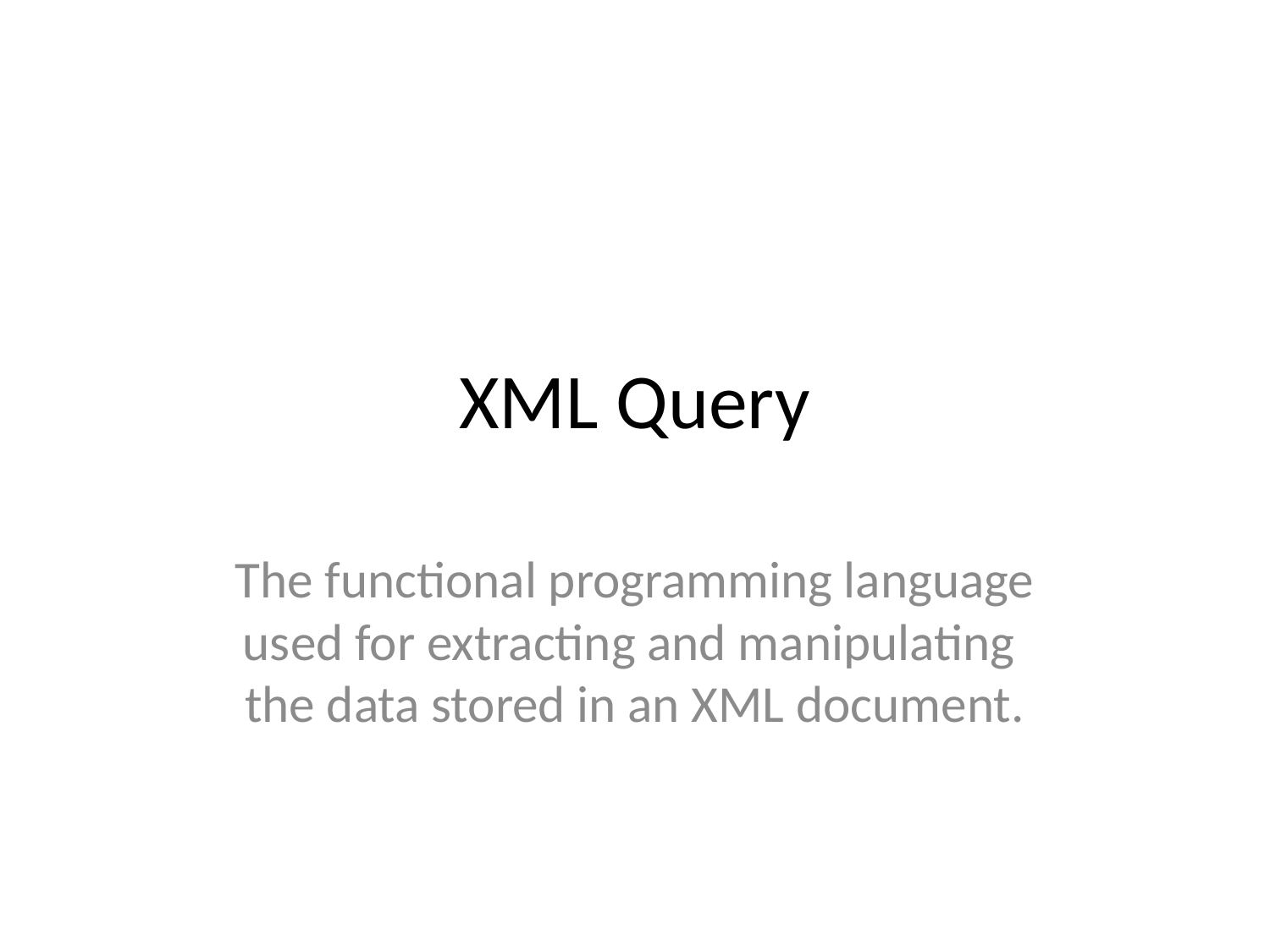

# XML Query
The functional programming language used for extracting and manipulating  the data stored in an XML document.